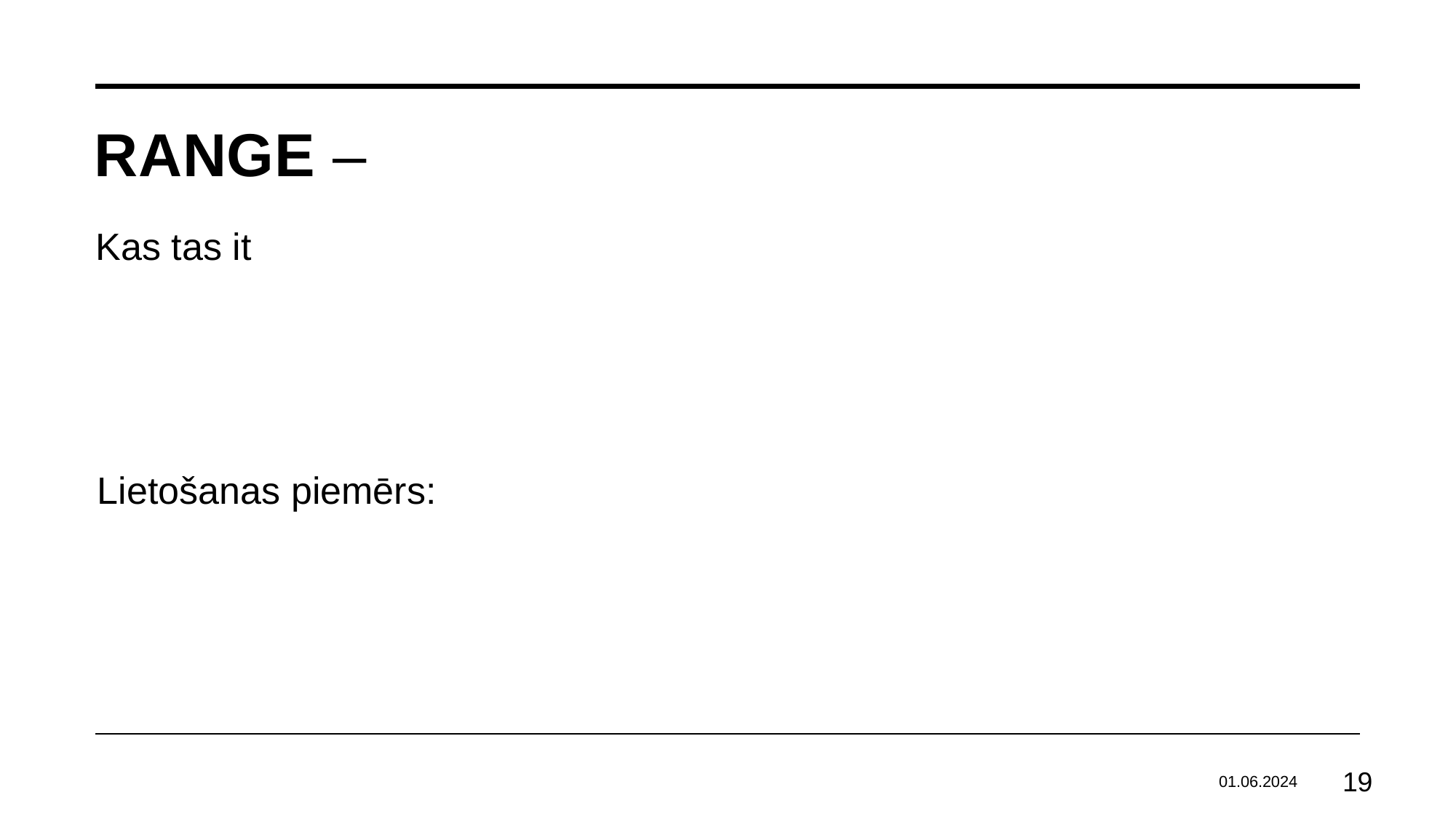

# range –
Kas tas it
Lietošanas piemērs:

01.06.2024
19